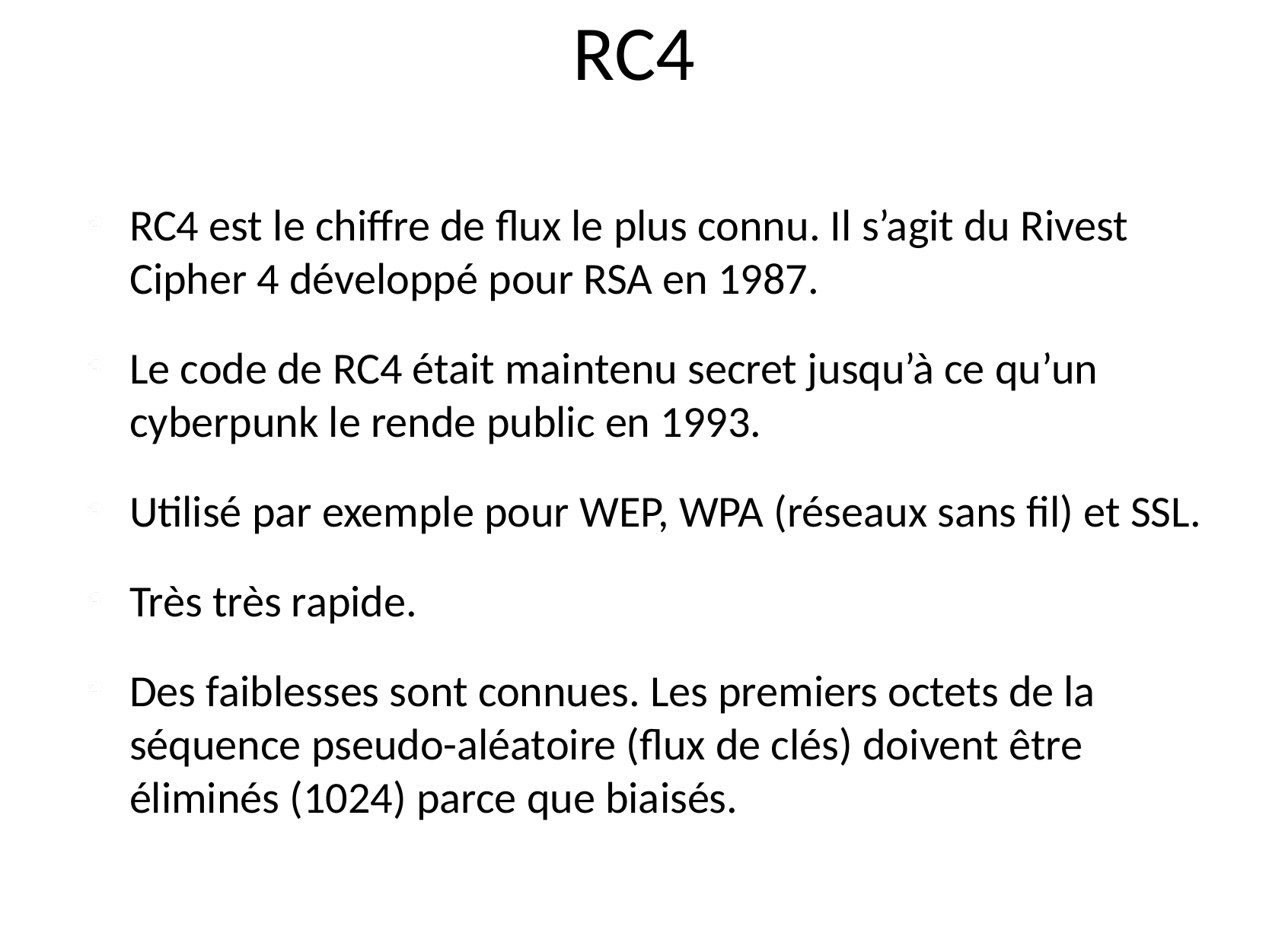

# RC4
RC4 est le chiffre de flux le plus connu. Il s’agit du Rivest Cipher 4 développé pour RSA en 1987.
Le code de RC4 était maintenu secret jusqu’à ce qu’un cyberpunk le rende public en 1993.
Utilisé par exemple pour WEP, WPA (réseaux sans fil) et SSL.
Très très rapide.
Des faiblesses sont connues. Les premiers octets de la séquence pseudo-aléatoire (flux de clés) doivent être éliminés (1024) parce que biaisés.